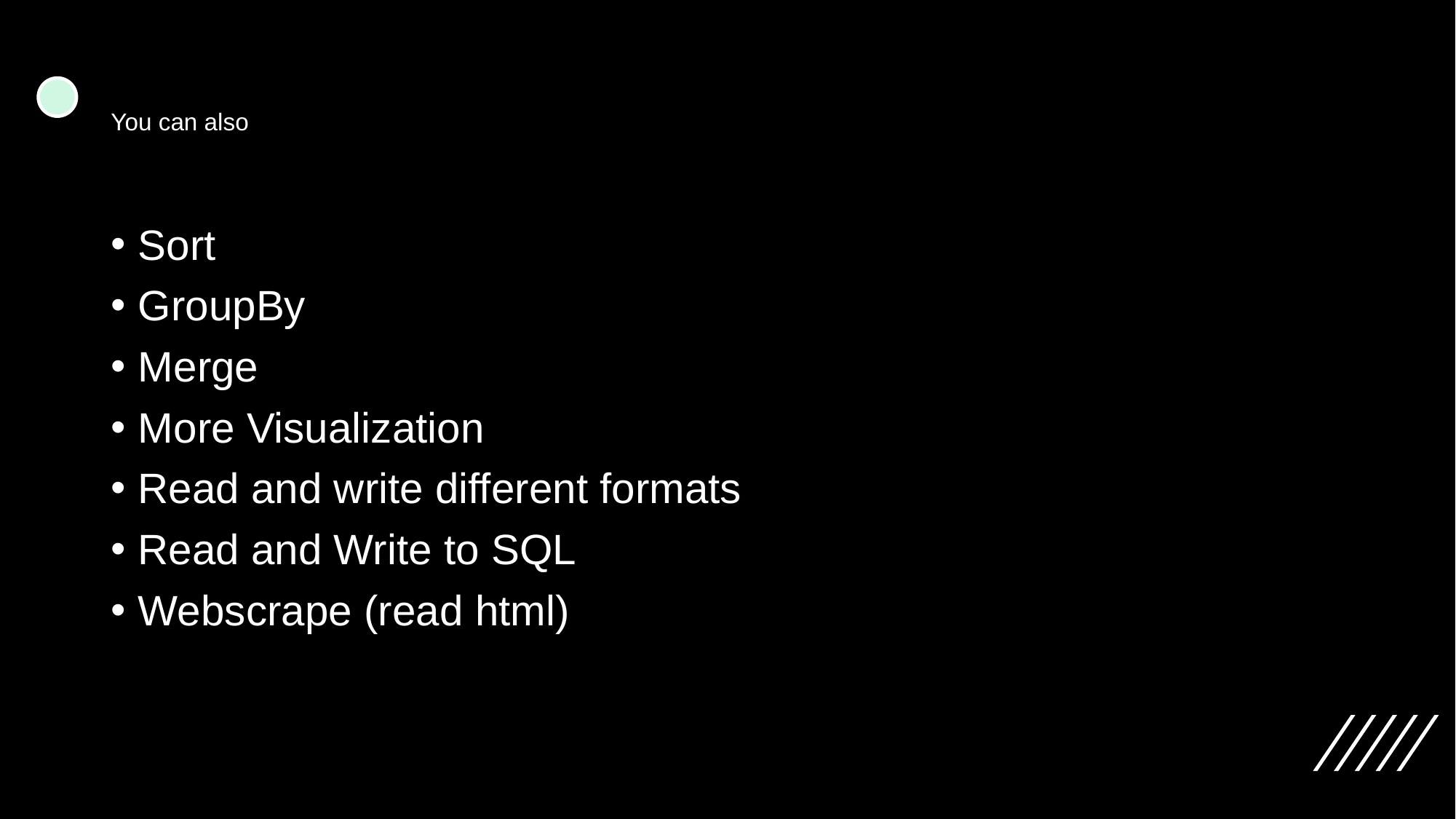

# You can also
Sort
GroupBy
Merge
More Visualization
Read and write different formats
Read and Write to SQL
Webscrape (read html)